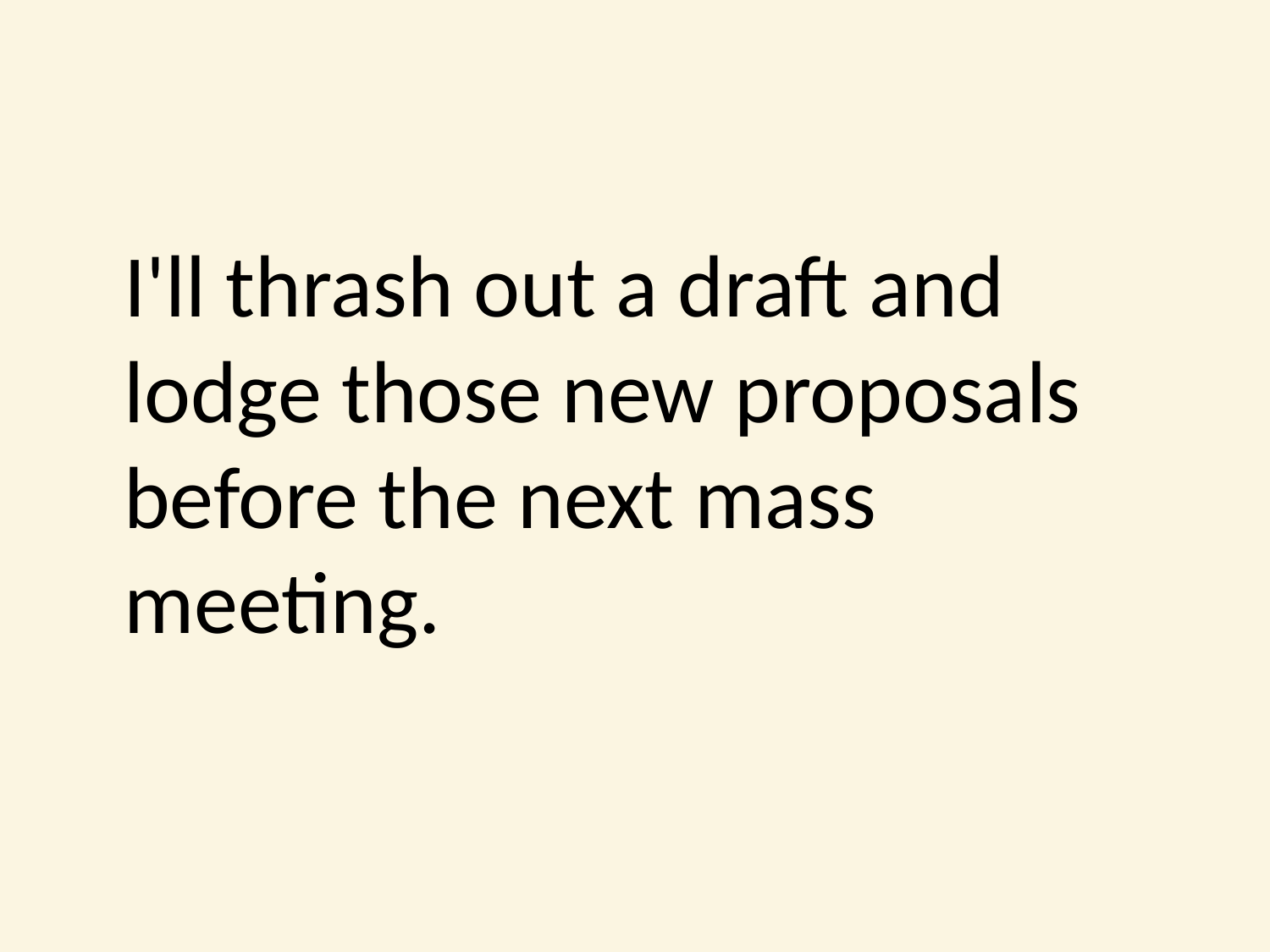

#
	I'll thrash out a draft and lodge those new proposals before the next mass meeting.